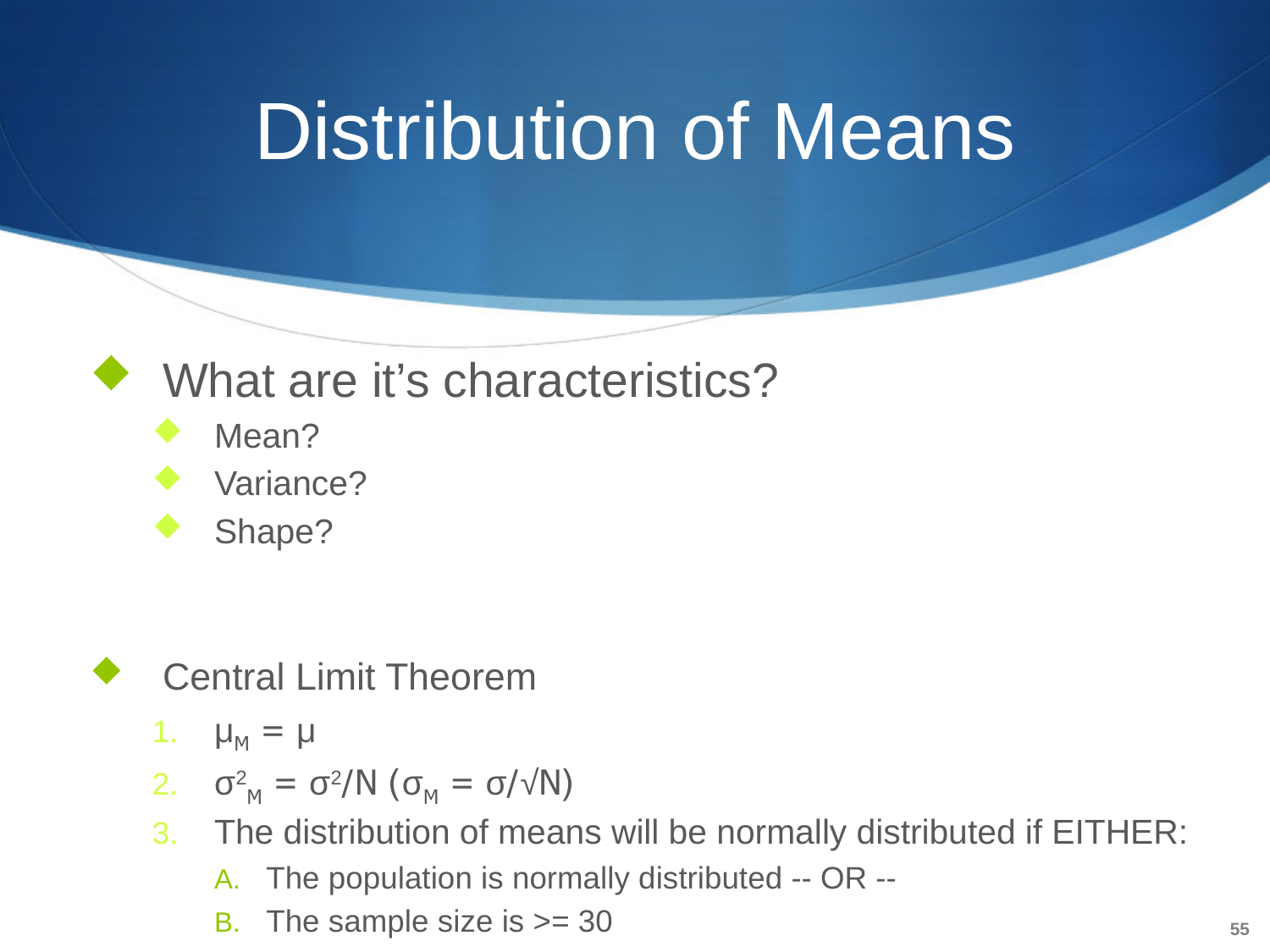

# Distribution of Means
What are it’s characteristics?
Mean?
Variance?
Shape?

Central Limit Theorem
μM = μ
σ2M = σ2/N (σM = σ/√N)
The distribution of means will be normally distributed if EITHER:
The population is normally distributed -- OR --
The sample size is >= 30

55